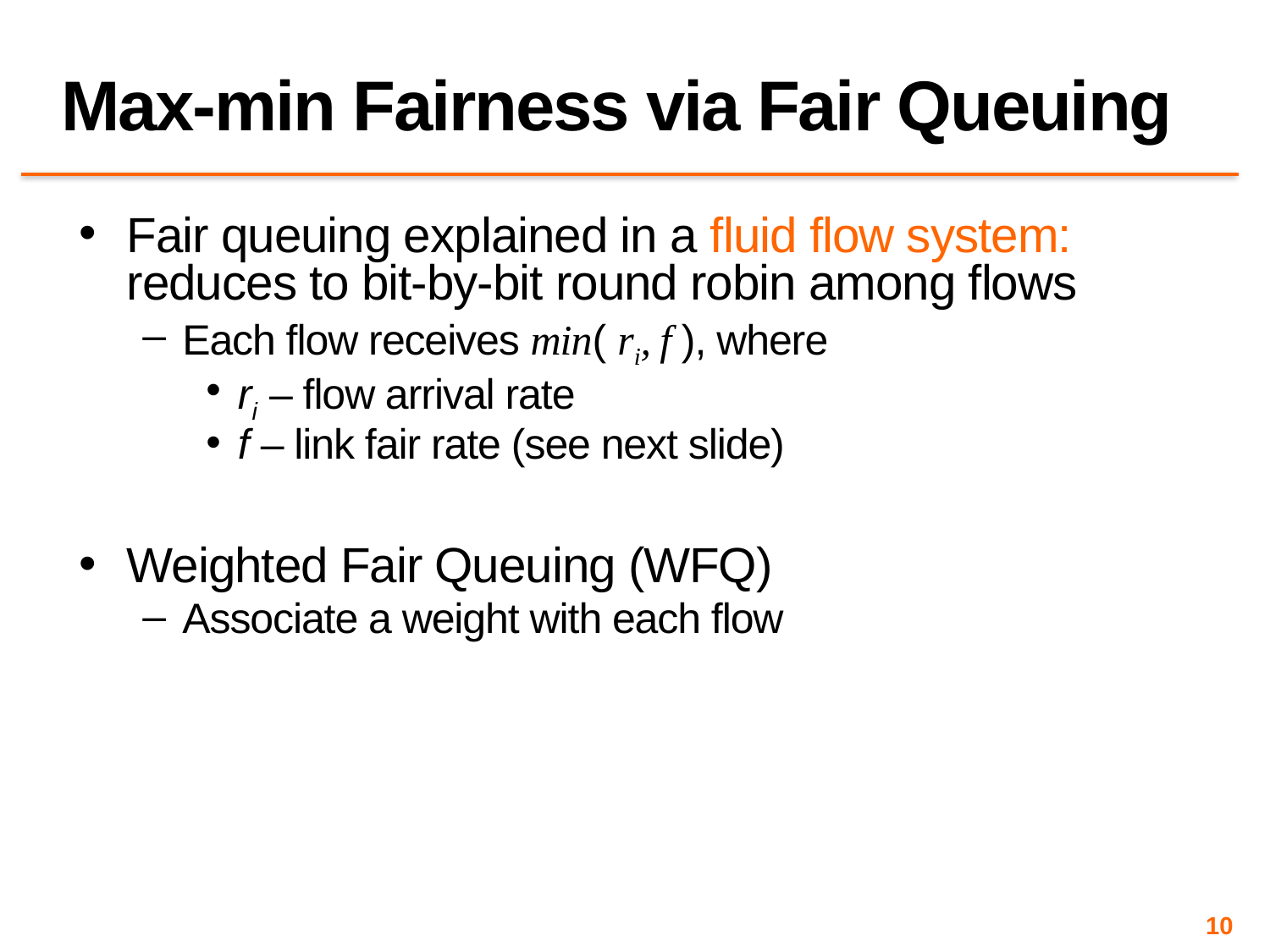

# Max-min Fairness via Fair Queuing
Fair queuing explained in a fluid flow system: reduces to bit-by-bit round robin among flows
Each flow receives min( ri, f ), where
ri – flow arrival rate
f – link fair rate (see next slide)
Weighted Fair Queuing (WFQ)
Associate a weight with each flow
10